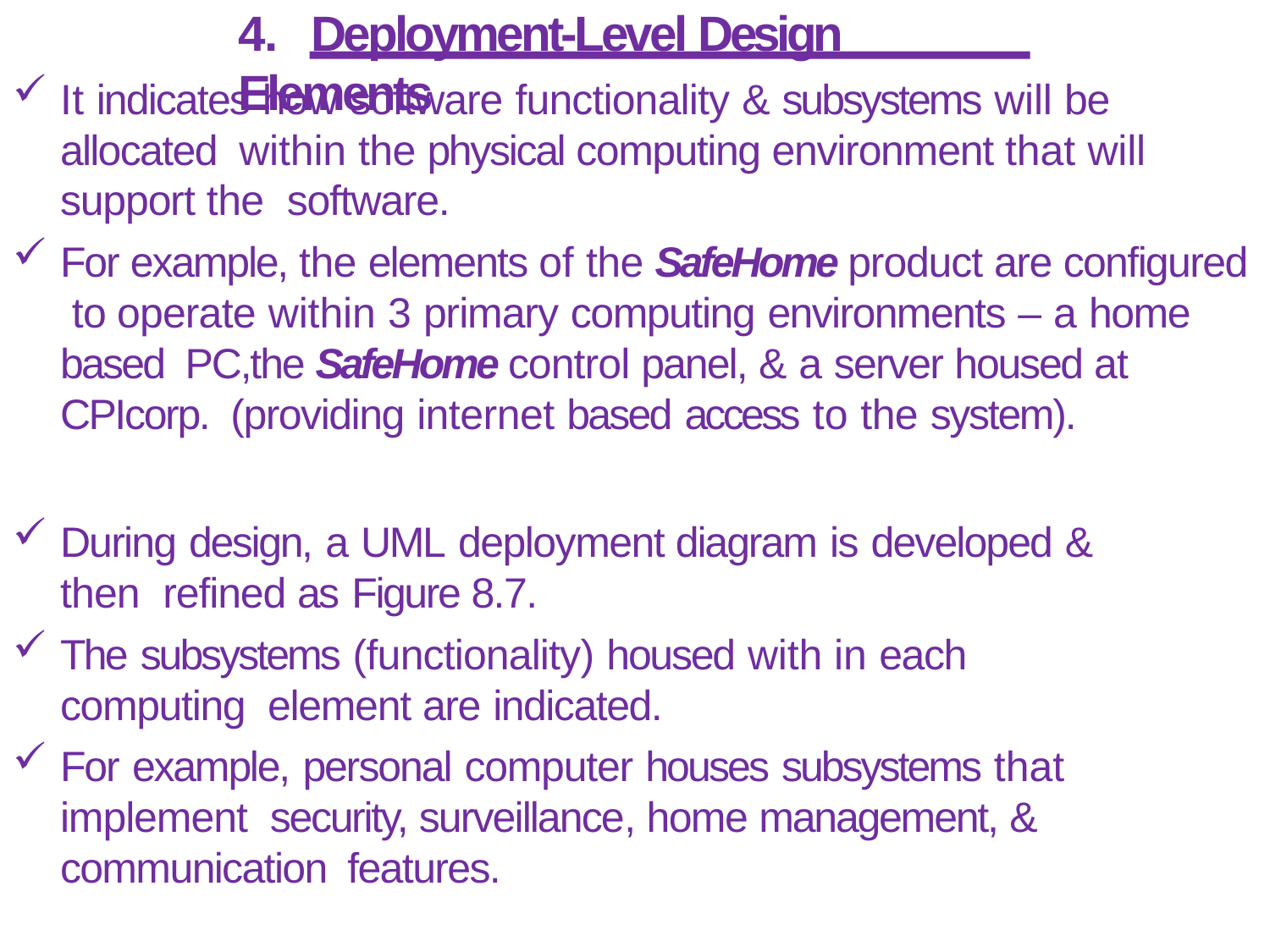

# 4.	Deployment-Level Design Elements

It indicates how software functionality & subsystems will be allocated  within the physical computing environment that will support the  software.
For example, the elements of the SafeHome product are configured  to operate within 3 primary computing environments – a home based  PC,the SafeHome control panel, & a server housed at CPIcorp.  (providing internet based access to the system).

During design, a UML deployment diagram is developed & then  refined as Figure 8.7.
The subsystems (functionality) housed with in each computing  element are indicated.
For example, personal computer houses subsystems that implement  security, surveillance, home management, & communication  features.